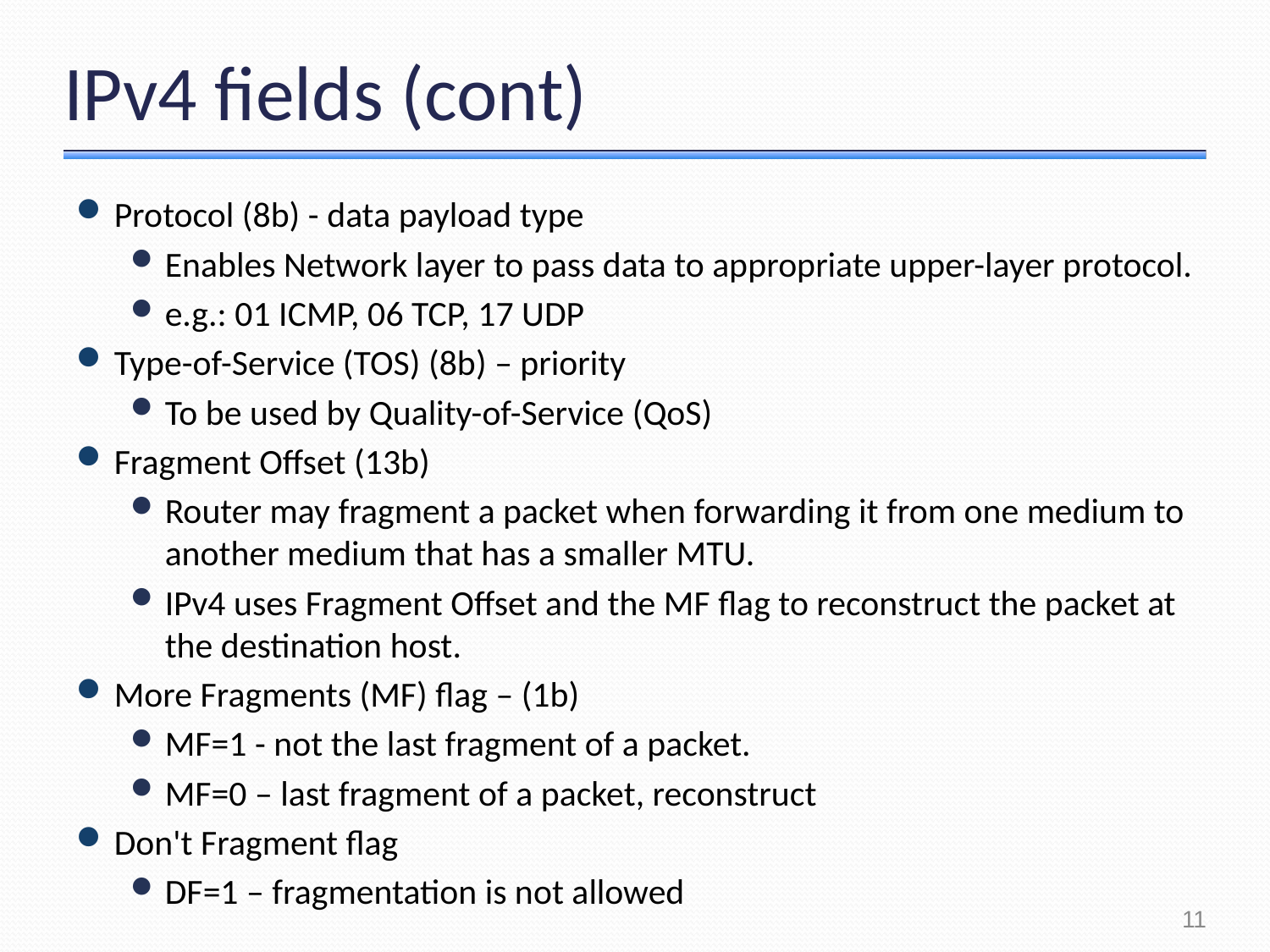

# IPv4 fields (cont)
Protocol (8b) - data payload type
Enables Network layer to pass data to appropriate upper-layer protocol.
e.g.: 01 ICMP, 06 TCP, 17 UDP
Type-of-Service (TOS) (8b) – priority
To be used by Quality-of-Service (QoS)
Fragment Offset (13b)
Router may fragment a packet when forwarding it from one medium to another medium that has a smaller MTU.
IPv4 uses Fragment Offset and the MF flag to reconstruct the packet at the destination host.
More Fragments (MF) flag – (1b)
MF=1 - not the last fragment of a packet.
MF=0 – last fragment of a packet, reconstruct
Don't Fragment flag
DF=1 – fragmentation is not allowed
11